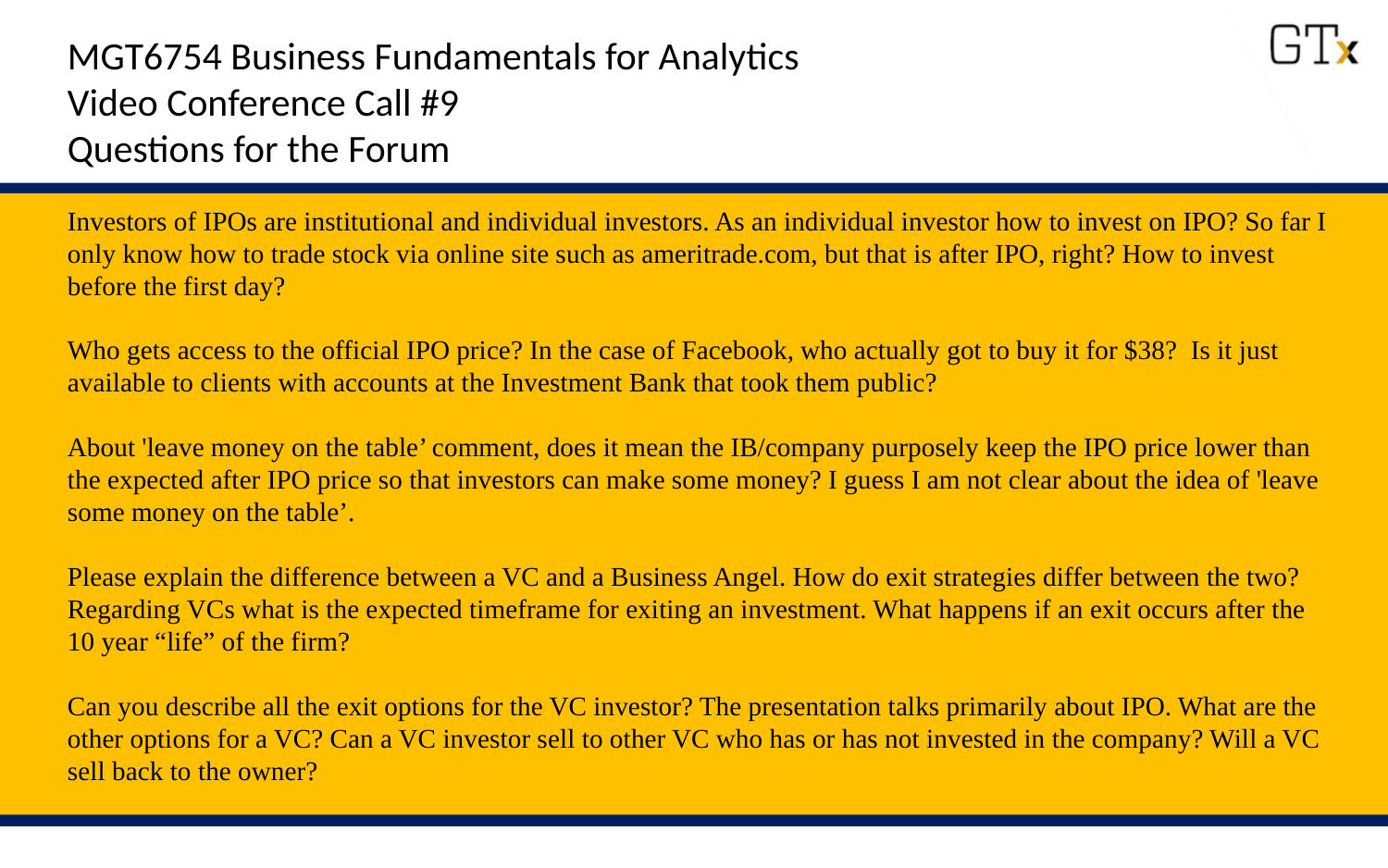

MGT6754 Business Fundamentals for Analytics
Video Conference Call #9
Questions for the Forum

Investors of IPOs are institutional and individual investors. As an individual investor how to invest on IPO? So far I only know how to trade stock via online site such as ameritrade.com, but that is after IPO, right? How to invest before the first day?

Who gets access to the official IPO price? In the case of Facebook, who actually got to buy it for $38?  Is it just available to clients with accounts at the Investment Bank that took them public?

About 'leave money on the table’ comment, does it mean the IB/company purposely keep the IPO price lower than the expected after IPO price so that investors can make some money? I guess I am not clear about the idea of 'leave some money on the table’.

Please explain the difference between a VC and a Business Angel. How do exit strategies differ between the two? Regarding VCs what is the expected timeframe for exiting an investment. What happens if an exit occurs after the 10 year “life” of the firm?

Can you describe all the exit options for the VC investor? The presentation talks primarily about IPO. What are the other options for a VC? Can a VC investor sell to other VC who has or has not invested in the company? Will a VC sell back to the owner?